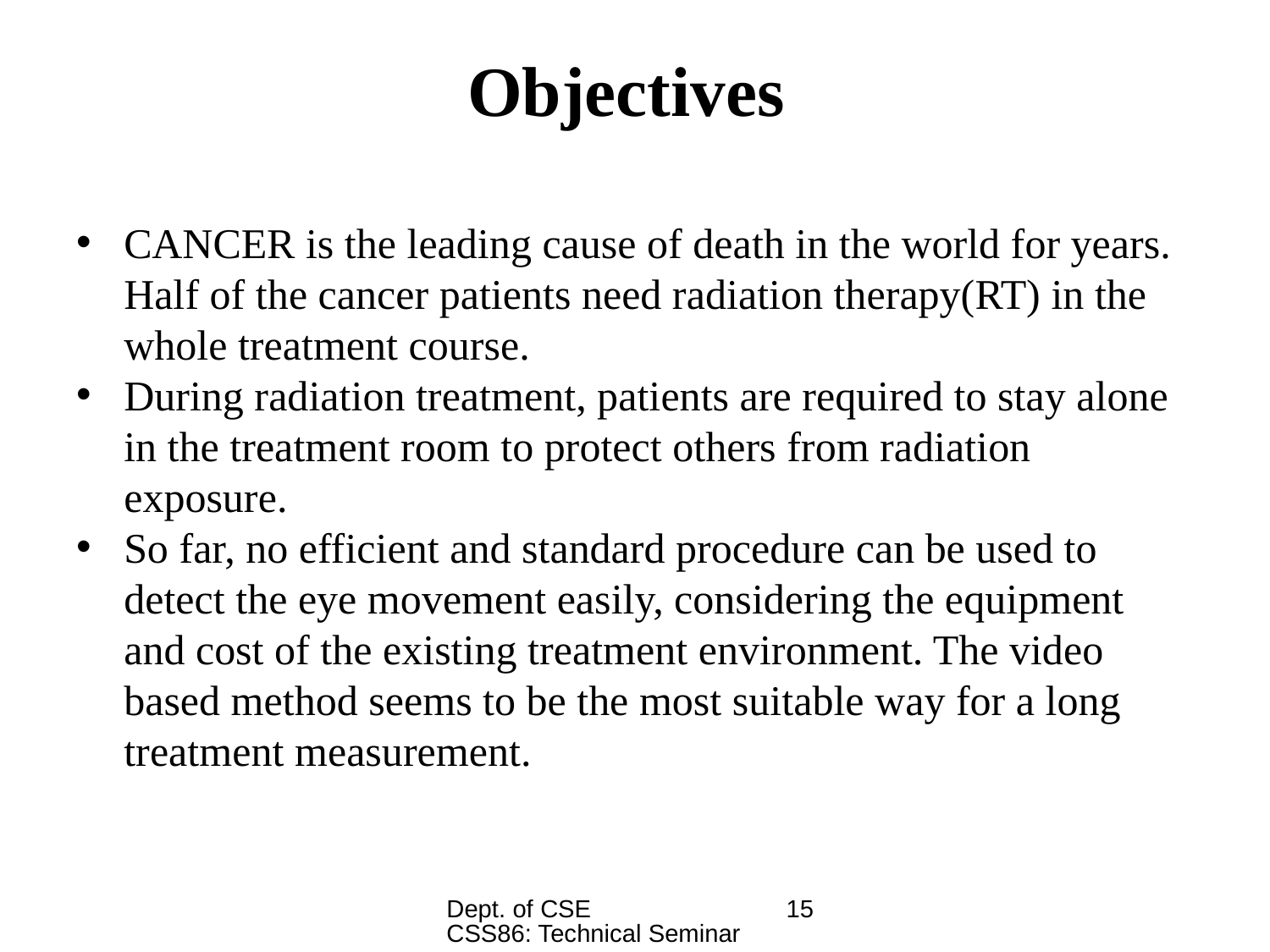

# Objectives
CANCER is the leading cause of death in the world for years. Half of the cancer patients need radiation therapy(RT) in the whole treatment course.
During radiation treatment, patients are required to stay alone in the treatment room to protect others from radiation exposure.
So far, no efficient and standard procedure can be used to detect the eye movement easily, considering the equipment and cost of the existing treatment environment. The video based method seems to be the most suitable way for a long treatment measurement.
Dept. of CSE                            15CSS86: Technical Seminar
3